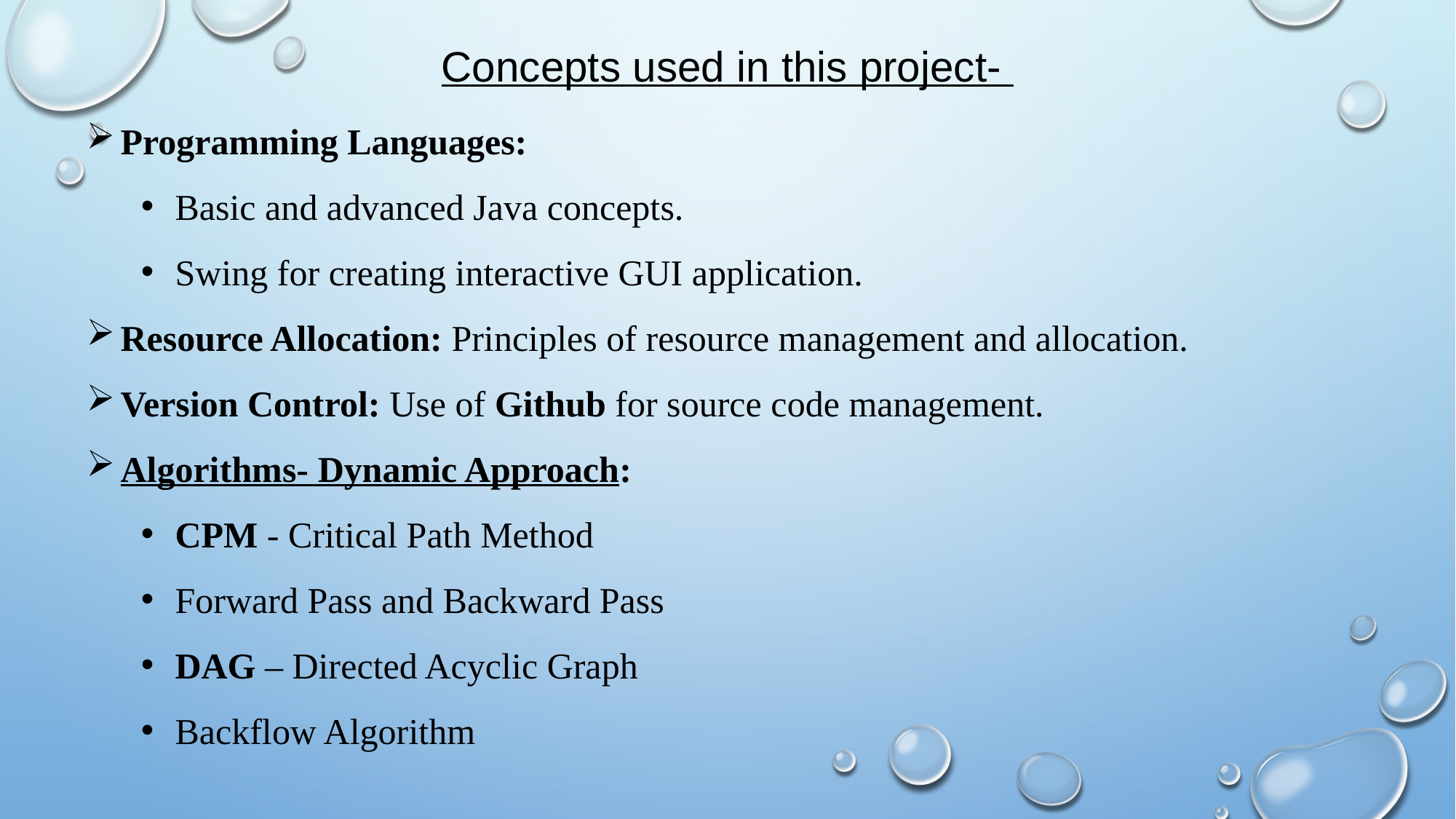

Concepts used in this project-
Programming Languages:
Basic and advanced Java concepts.
Swing for creating interactive GUI application.
Resource Allocation: Principles of resource management and allocation.
Version Control: Use of Github for source code management.
Algorithms- Dynamic Approach:
CPM - Critical Path Method
Forward Pass and Backward Pass
DAG – Directed Acyclic Graph
Backflow Algorithm